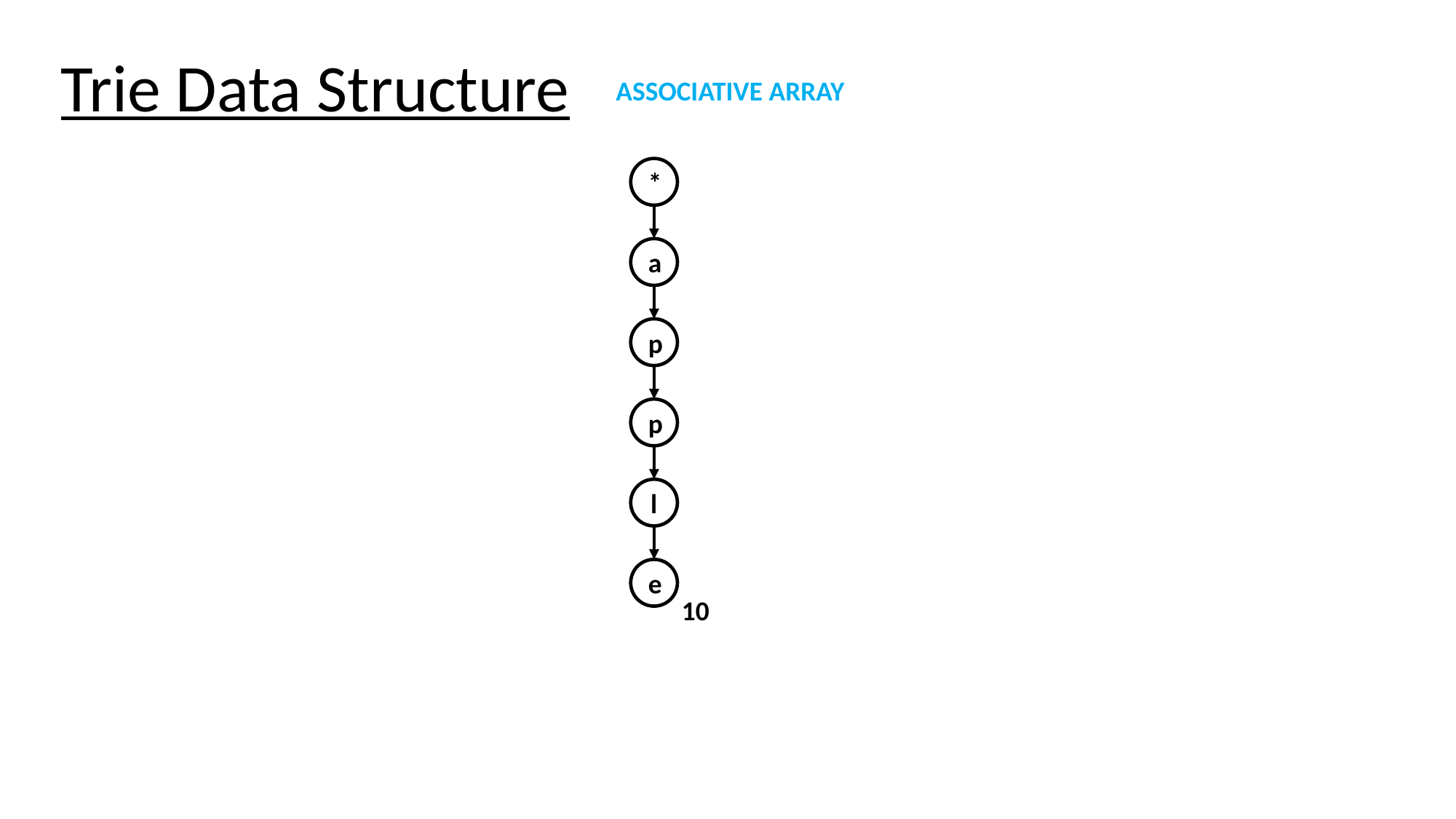

# Trie Data Structure
ASSOCIATIVE ARRAY

*
a
p
p
l
e
10